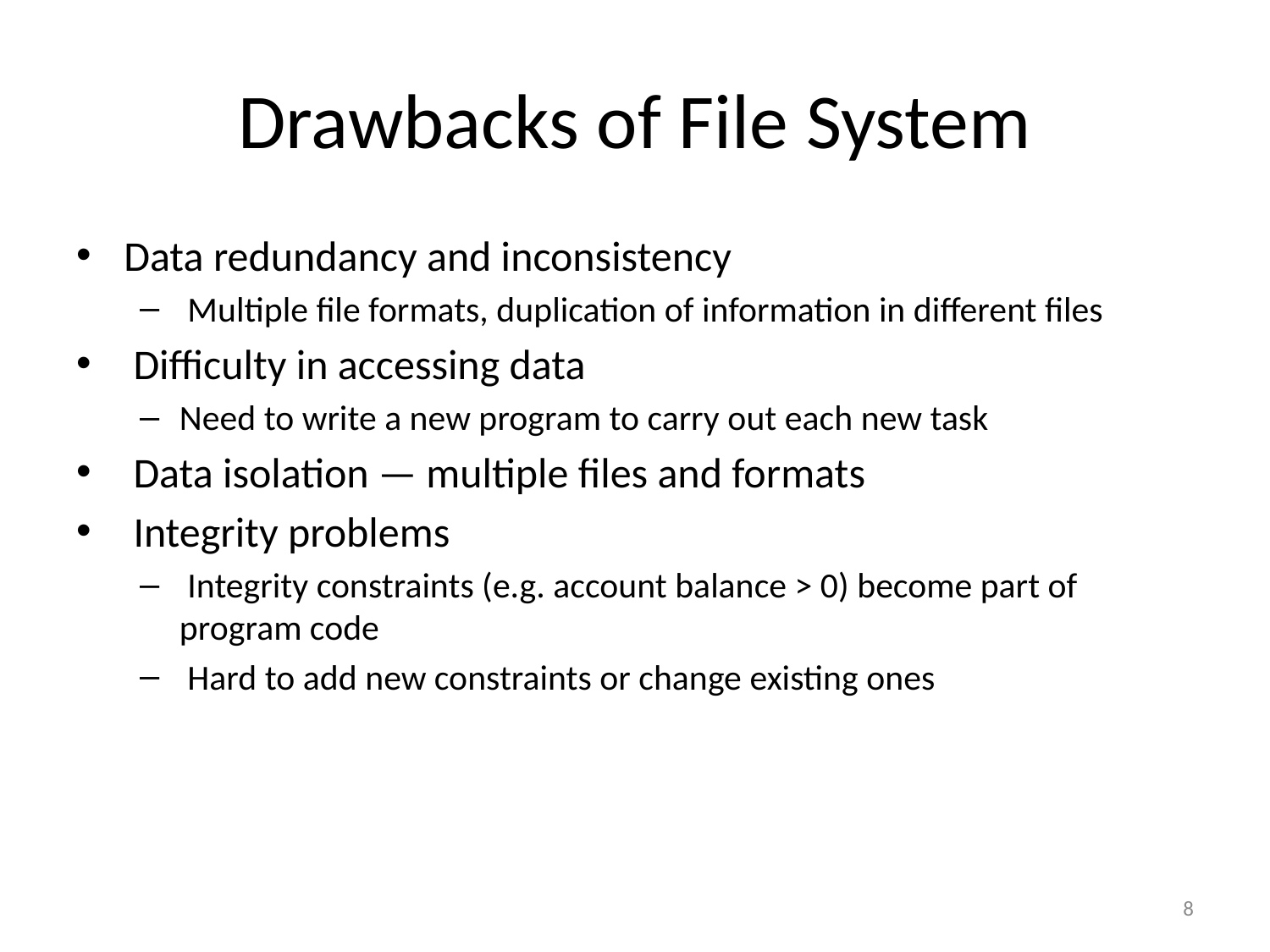

# Drawbacks of File System
Data redundancy and inconsistency
 Multiple file formats, duplication of information in different files
 Difficulty in accessing data
Need to write a new program to carry out each new task
 Data isolation — multiple files and formats
 Integrity problems
 Integrity constraints (e.g. account balance > 0) become part of program code
 Hard to add new constraints or change existing ones
8